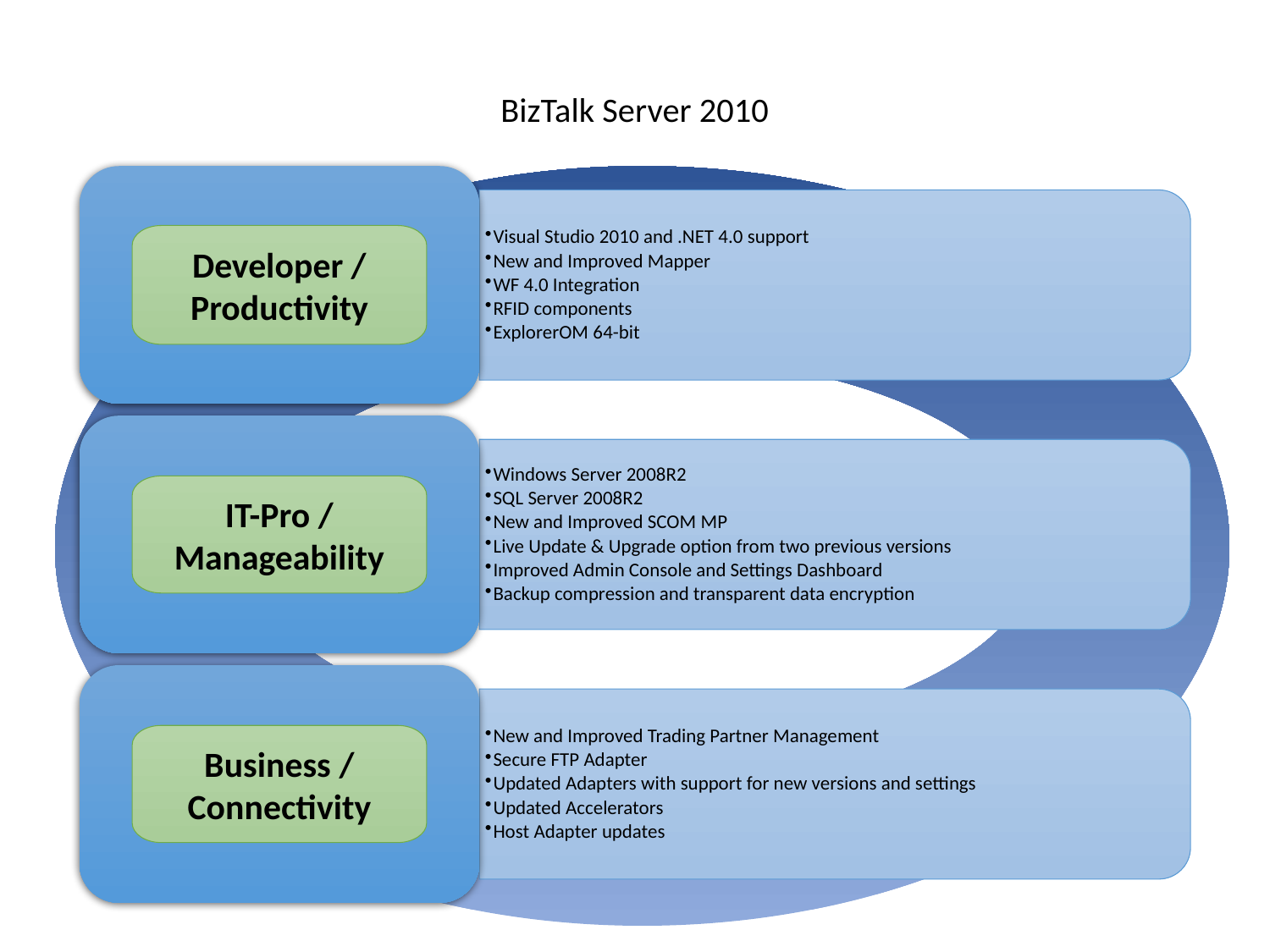

# BizTalk Server 2010

Visual Studio 2010 and .NET 4.0 support
New and Improved Mapper
WF 4.0 Integration
RFID components
ExplorerOM 64-bit
Developer /
Productivity

Windows Server 2008R2
SQL Server 2008R2
New and Improved SCOM MP
Live Update & Upgrade option from two previous versions
Improved Admin Console and Settings Dashboard
Backup compression and transparent data encryption
IT-Pro /
Manageability

New and Improved Trading Partner Management
Secure FTP Adapter
Updated Adapters with support for new versions and settings
Updated Accelerators
Host Adapter updates
Business /
Connectivity